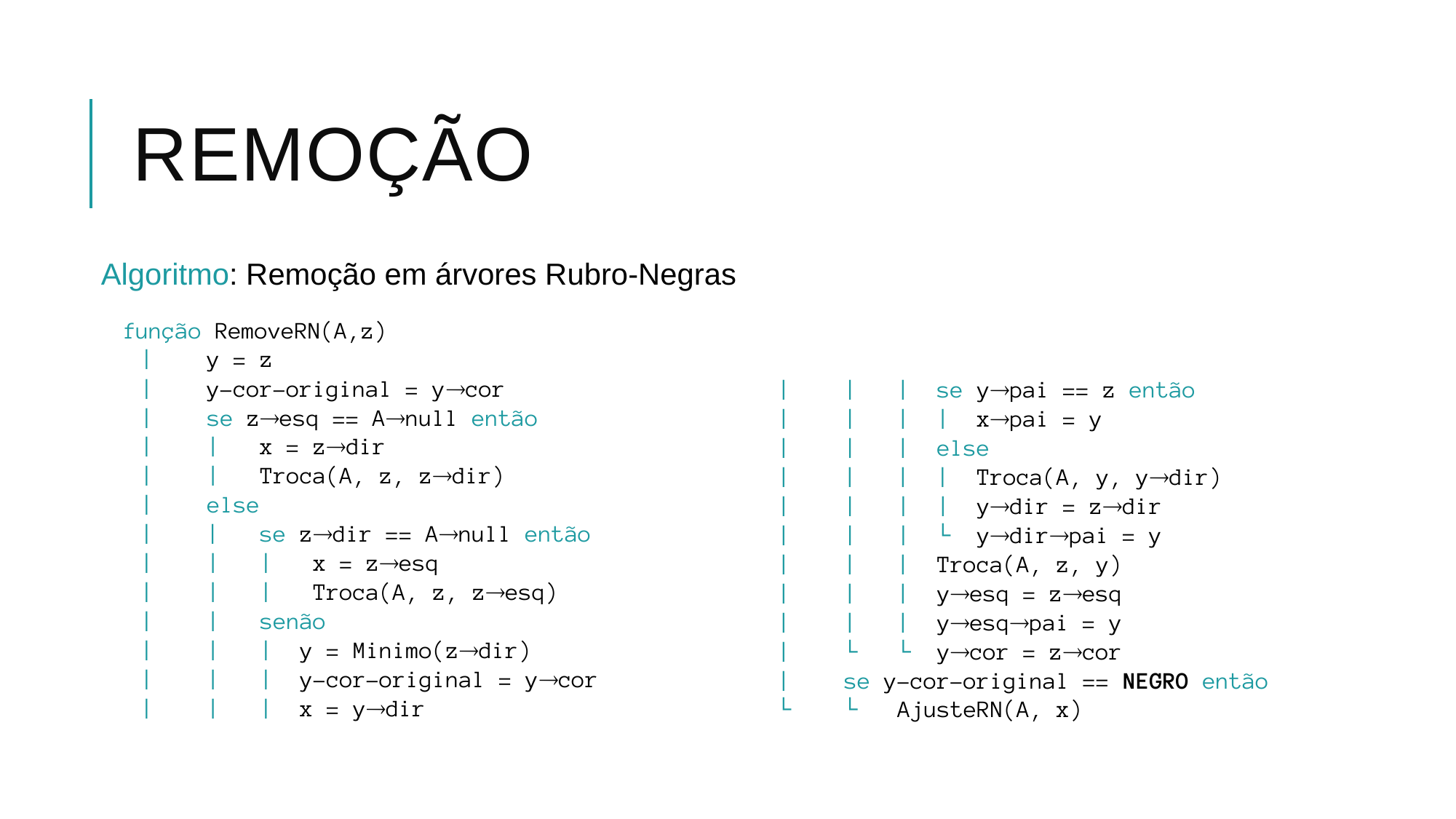

# REMOÇÃO
Algoritmo: Remoção em árvores Rubro-Negras

  função RemoveRN(A,z)
   |    y = z
   |    y-cor-original = y→cor
   |    se z→esq == A→null então
   |    |   x = z→dir
   |    |   Troca(A, z, z→dir)
   |    else
   |    |   se z→dir == A→null então
   |    |   |   x = z→esq
   |    |   |   Troca(A, z, z→esq)
   |    |   senão
   |    |   |  y = Minimo(z→dir)
   |    |   |  y-cor-original = y→cor
   |    |   |  x = y→dir
   |    |   |  se y→pai == z então
   |    |   |  |  x→pai = y
   |    |   |  else
   |    |   |  |  Troca(A, y, y→dir)
   |    |   |  |  y→dir = z→dir
   |    |   |  └  y→dir→pai = y
   |    |   |  Troca(A, z, y)
   |    |   |  y→esq = z→esq
   |    |   |  y→esq→pai = y
   |    └   └  y→cor = z→cor
   |    se y-cor-original == NEGRO então
   └    └   AjusteRN(A, x)